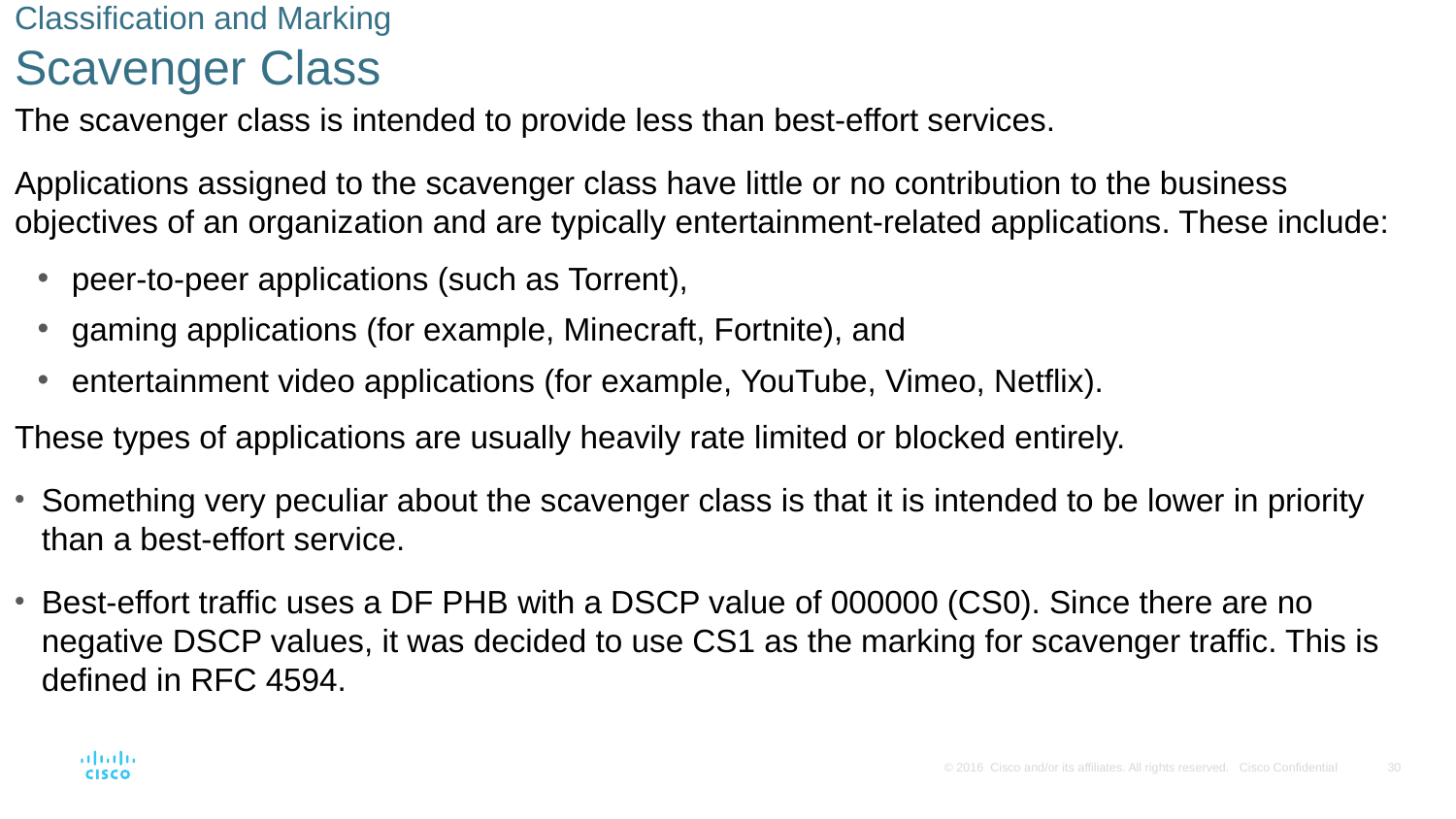

# Classification and Marking Scavenger Class
The scavenger class is intended to provide less than best-effort services.
Applications assigned to the scavenger class have little or no contribution to the business objectives of an organization and are typically entertainment-related applications. These include:
peer-to-peer applications (such as Torrent),
gaming applications (for example, Minecraft, Fortnite), and
entertainment video applications (for example, YouTube, Vimeo, Netflix).
These types of applications are usually heavily rate limited or blocked entirely.
Something very peculiar about the scavenger class is that it is intended to be lower in priority than a best-effort service.
Best-effort traffic uses a DF PHB with a DSCP value of 000000 (CS0). Since there are no negative DSCP values, it was decided to use CS1 as the marking for scavenger traffic. This is defined in RFC 4594.